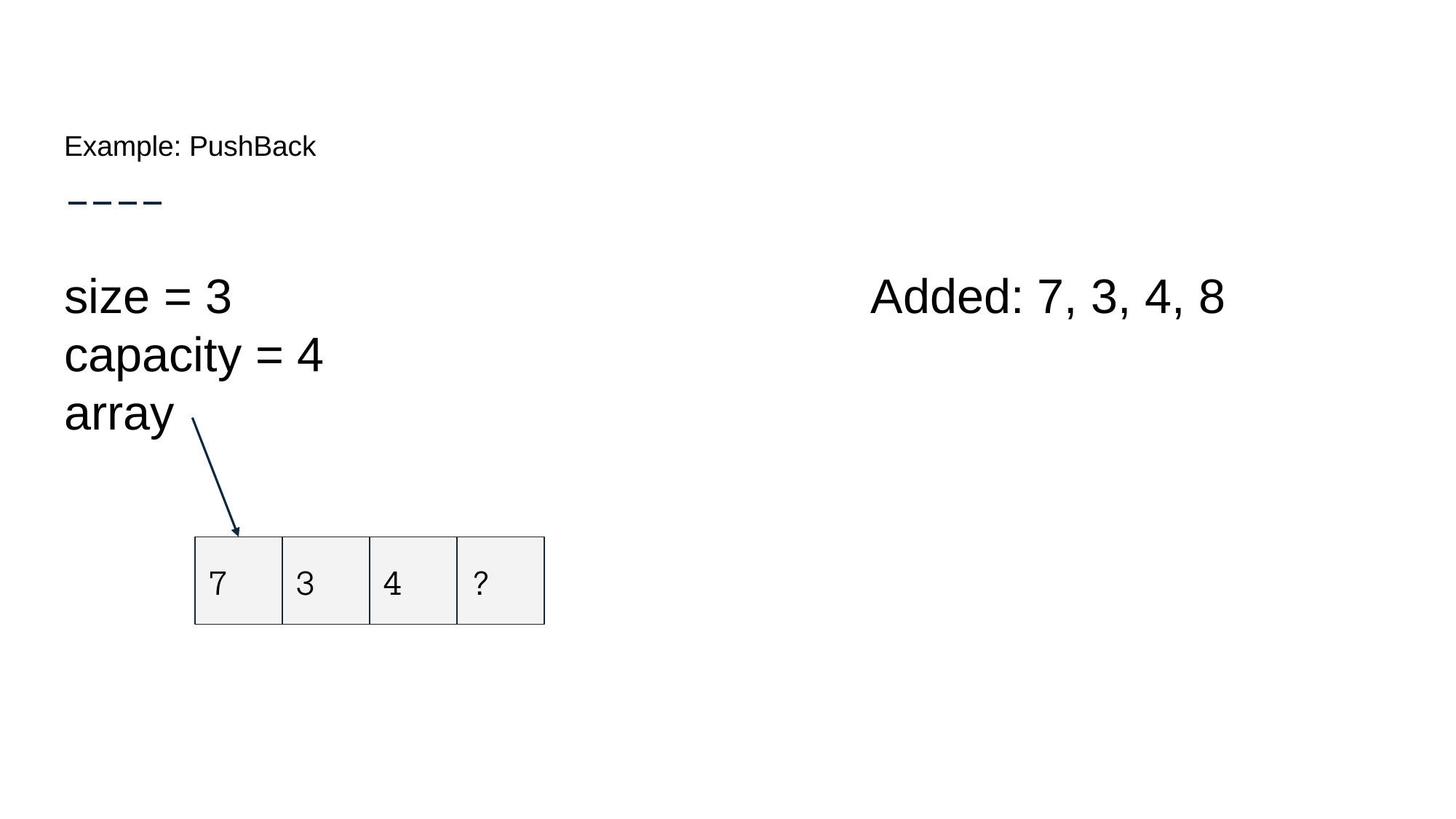

# Example: PushBack
size = 3
capacity = 4
array
Added: 7, 3, 4, 8
7
3
4
?